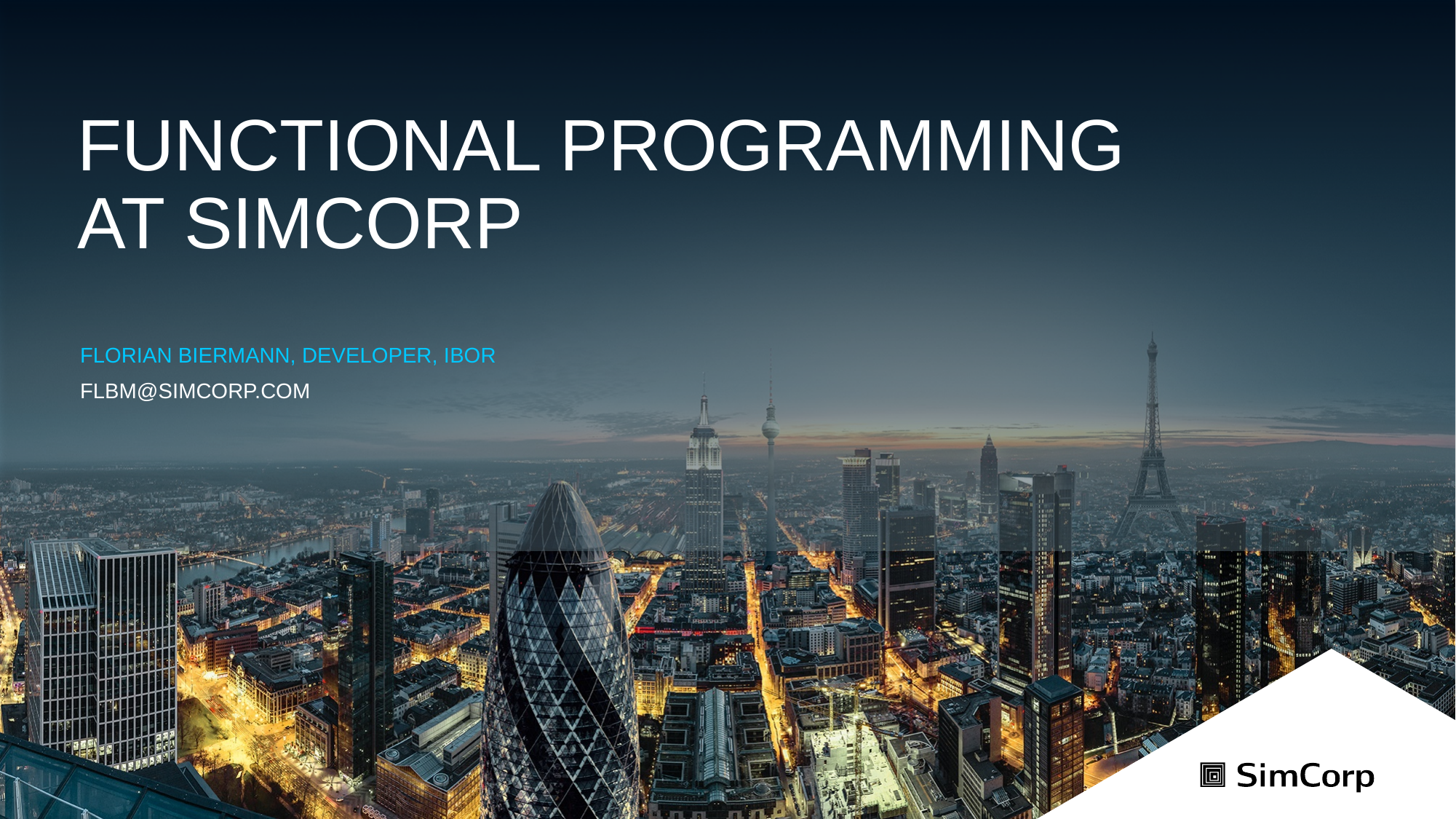

Functional Programming
at SimCorp

Florian Biermann, Developer, IBOR
FLBM@Simcorp.com